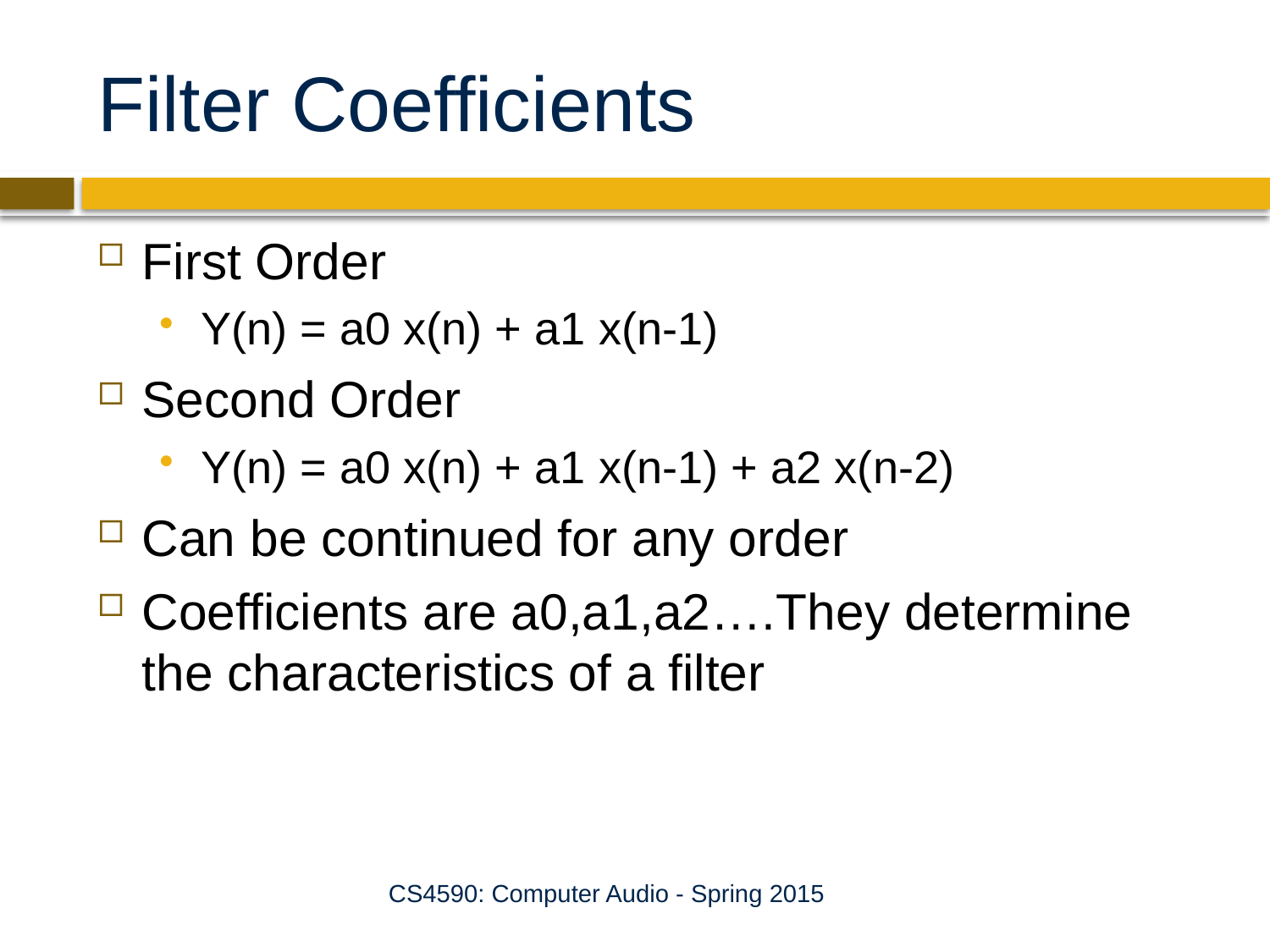

# Filter Coefficients
First Order
Y(n) = a0 x(n) + a1 x(n-1)
Second Order
Y(n) = a0 x(n) + a1 x(n-1) + a2 x(n-2)
Can be continued for any order
Coefficients are a0,a1,a2….They determine the characteristics of a filter
CS4590: Computer Audio - Spring 2015